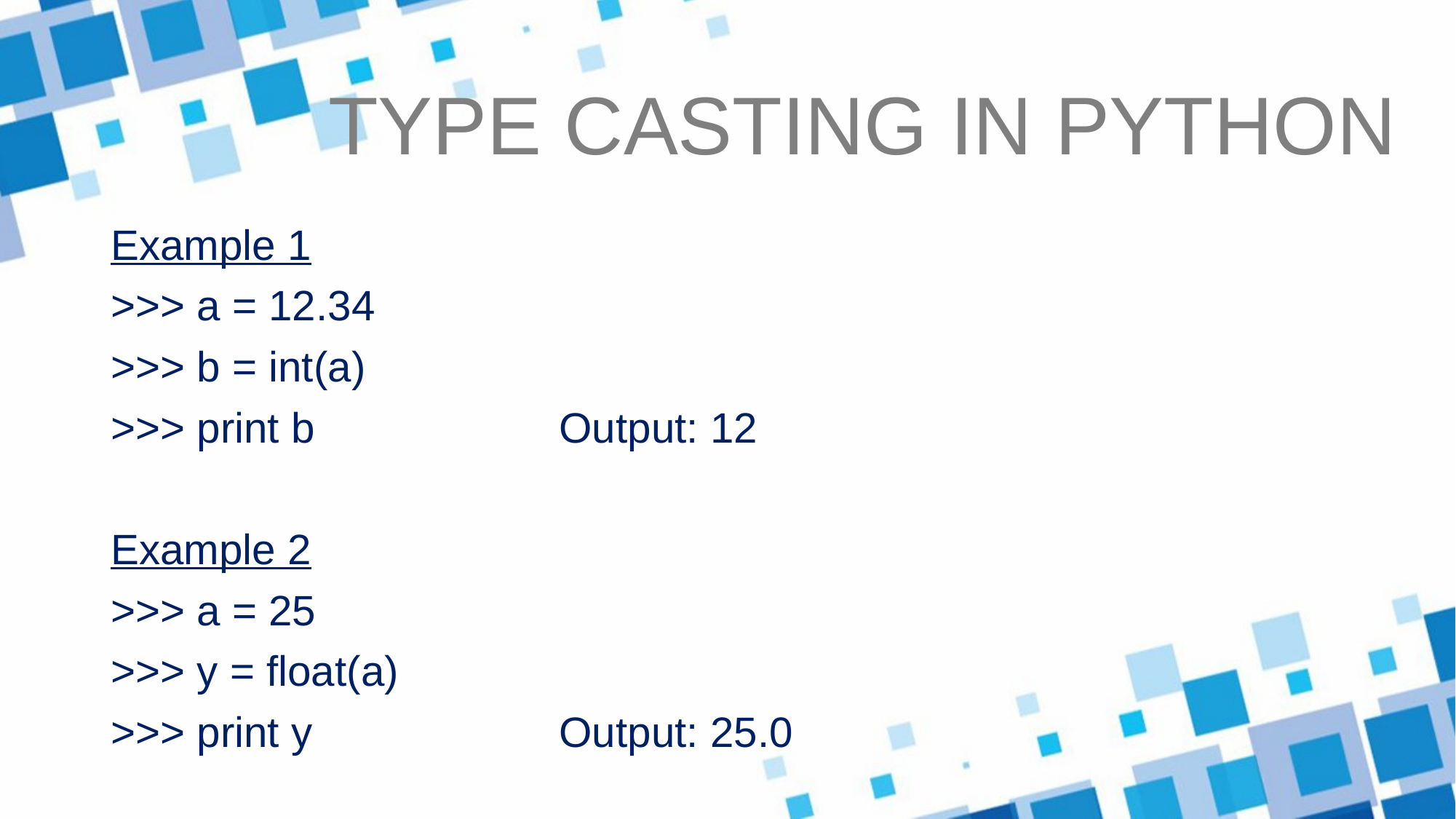

TYPE CASTING IN PYTHON
Example 1
>>> a = 12.34
>>> b = int(a)
>>> print b 			 Output: 12

Example 2
>>> a = 25
>>> y = float(a)
>>> print y 			 Output: 25.0